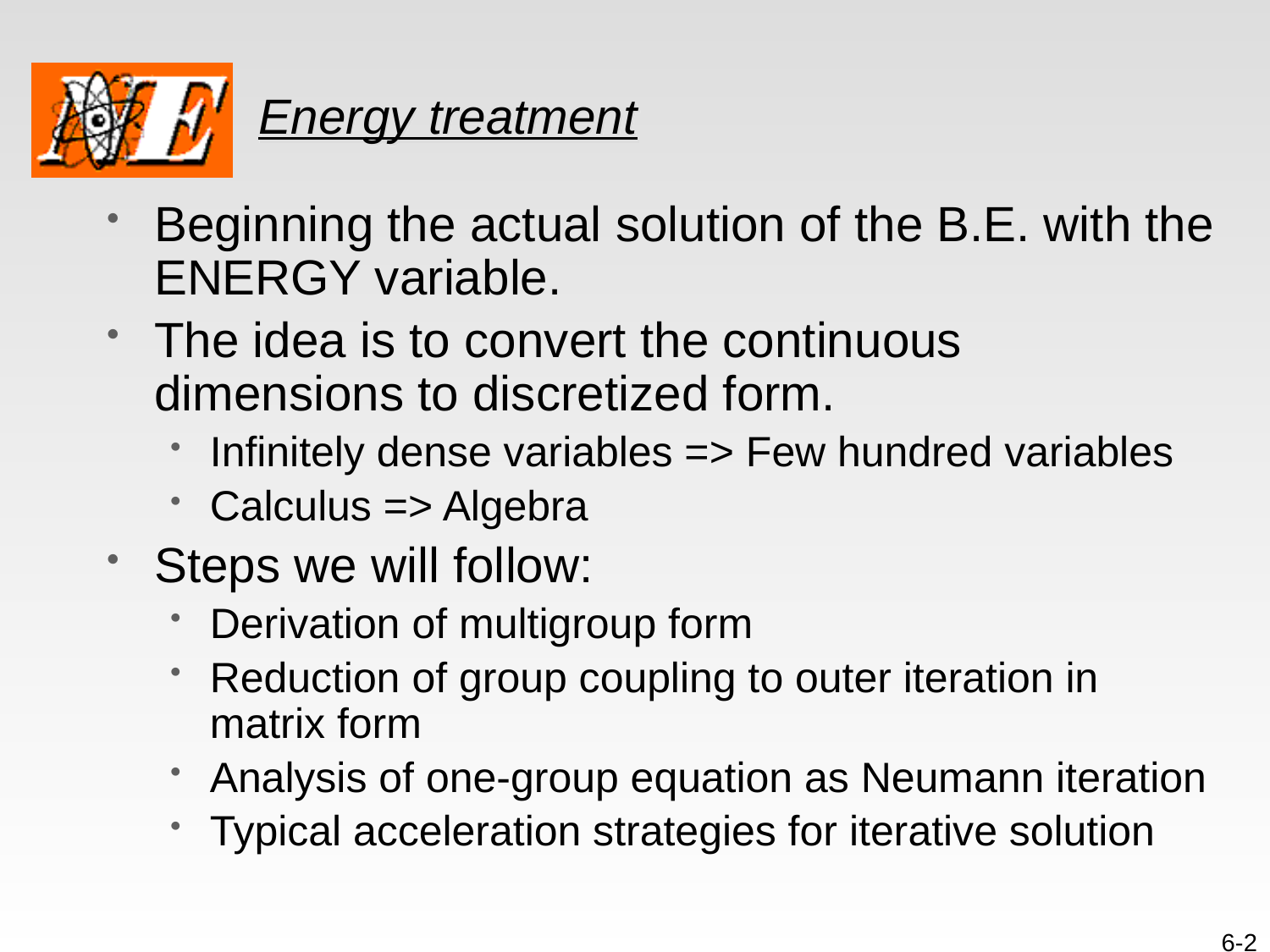

# Energy treatment
Beginning the actual solution of the B.E. with the ENERGY variable.
The idea is to convert the continuous dimensions to discretized form.
Infinitely dense variables => Few hundred variables
Calculus => Algebra
Steps we will follow:
Derivation of multigroup form
Reduction of group coupling to outer iteration in matrix form
Analysis of one-group equation as Neumann iteration
Typical acceleration strategies for iterative solution

6-2